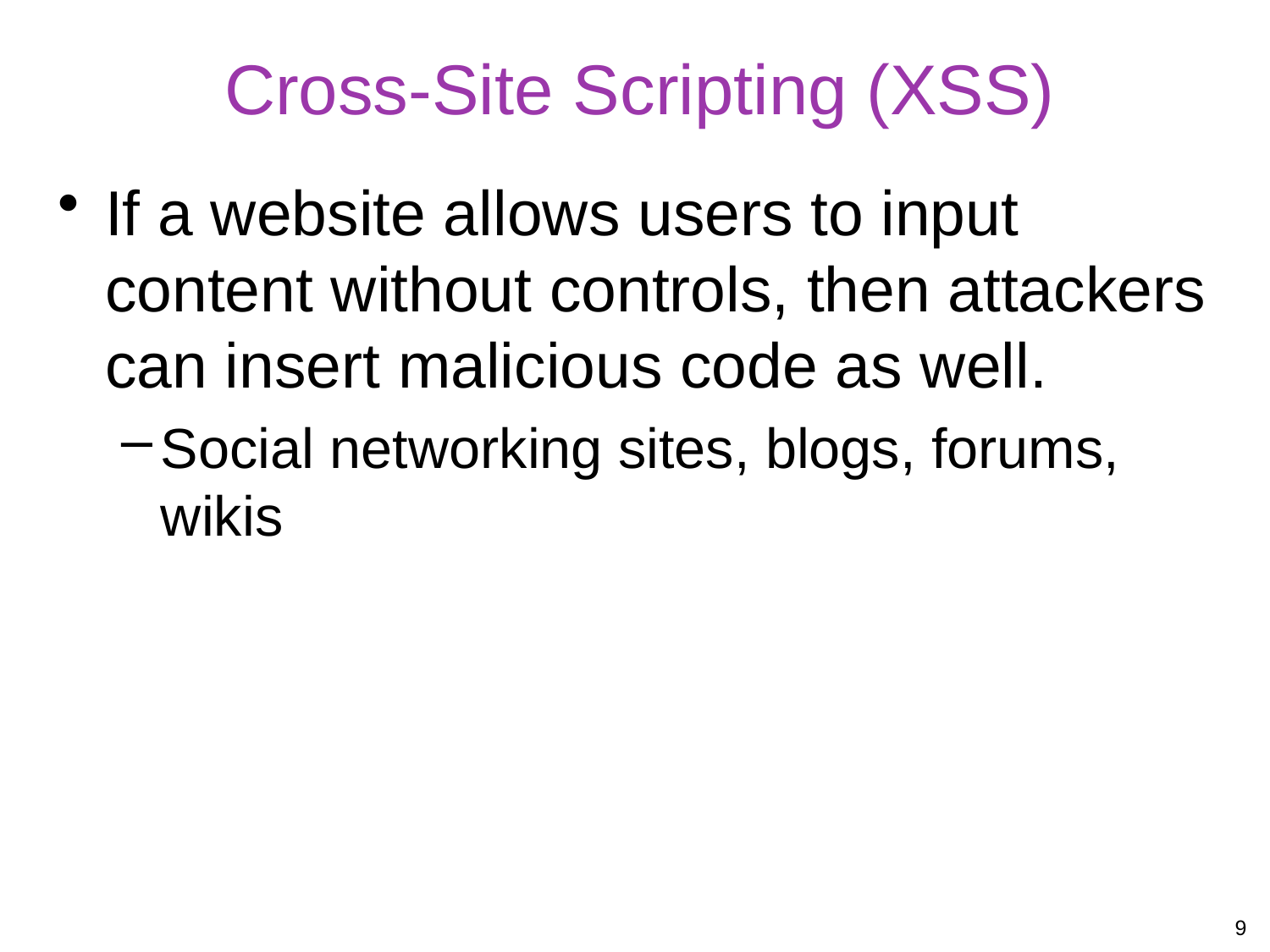

# Cross-Site Scripting (XSS)
If a website allows users to input content without controls, then attackers can insert malicious code as well.
Social networking sites, blogs, forums, wikis

9